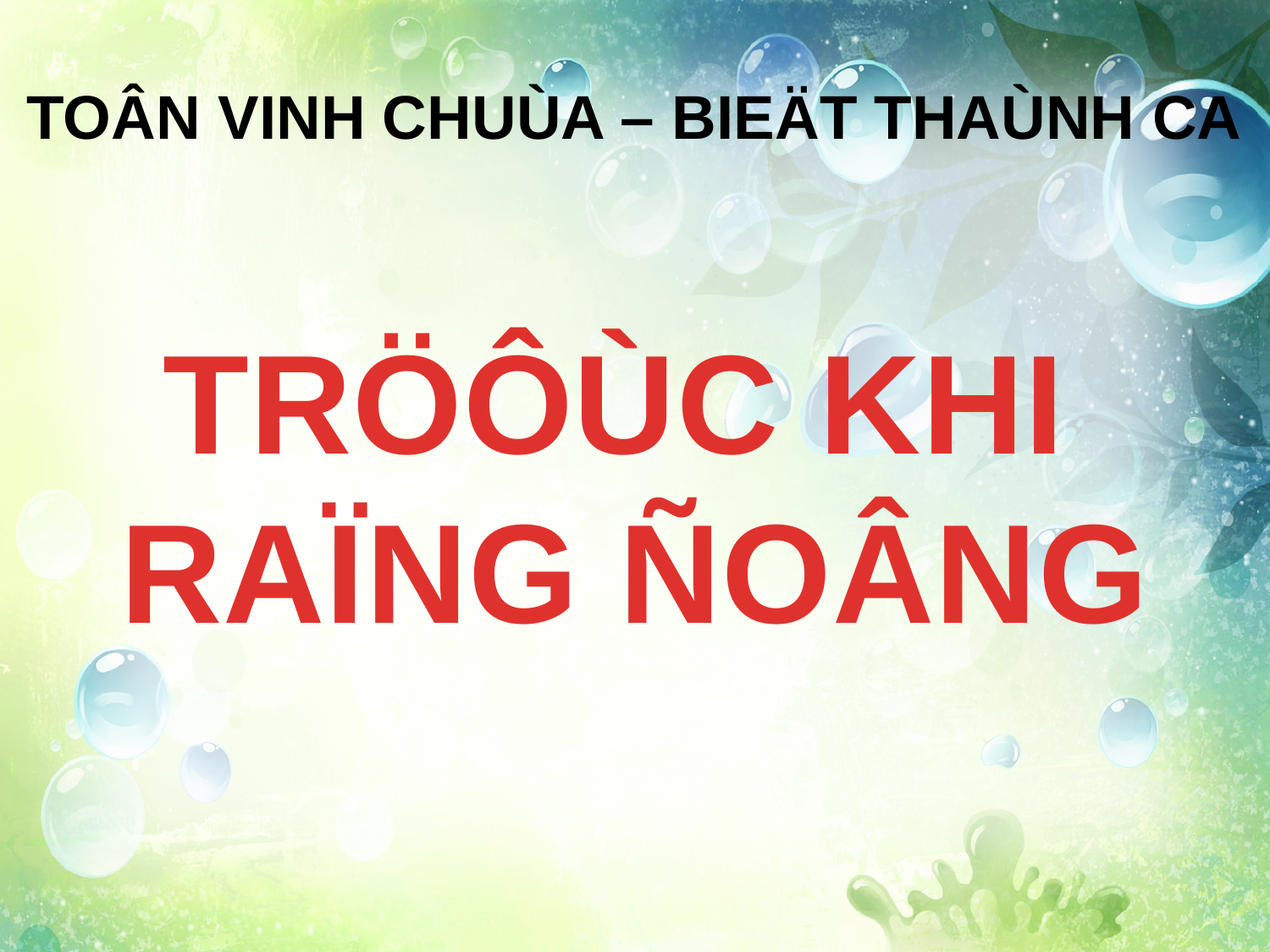

TOÂN VINH CHUÙA – BIEÄT THAÙNH CA
TRÖÔÙC KHI
RAÏNG ÑOÂNG